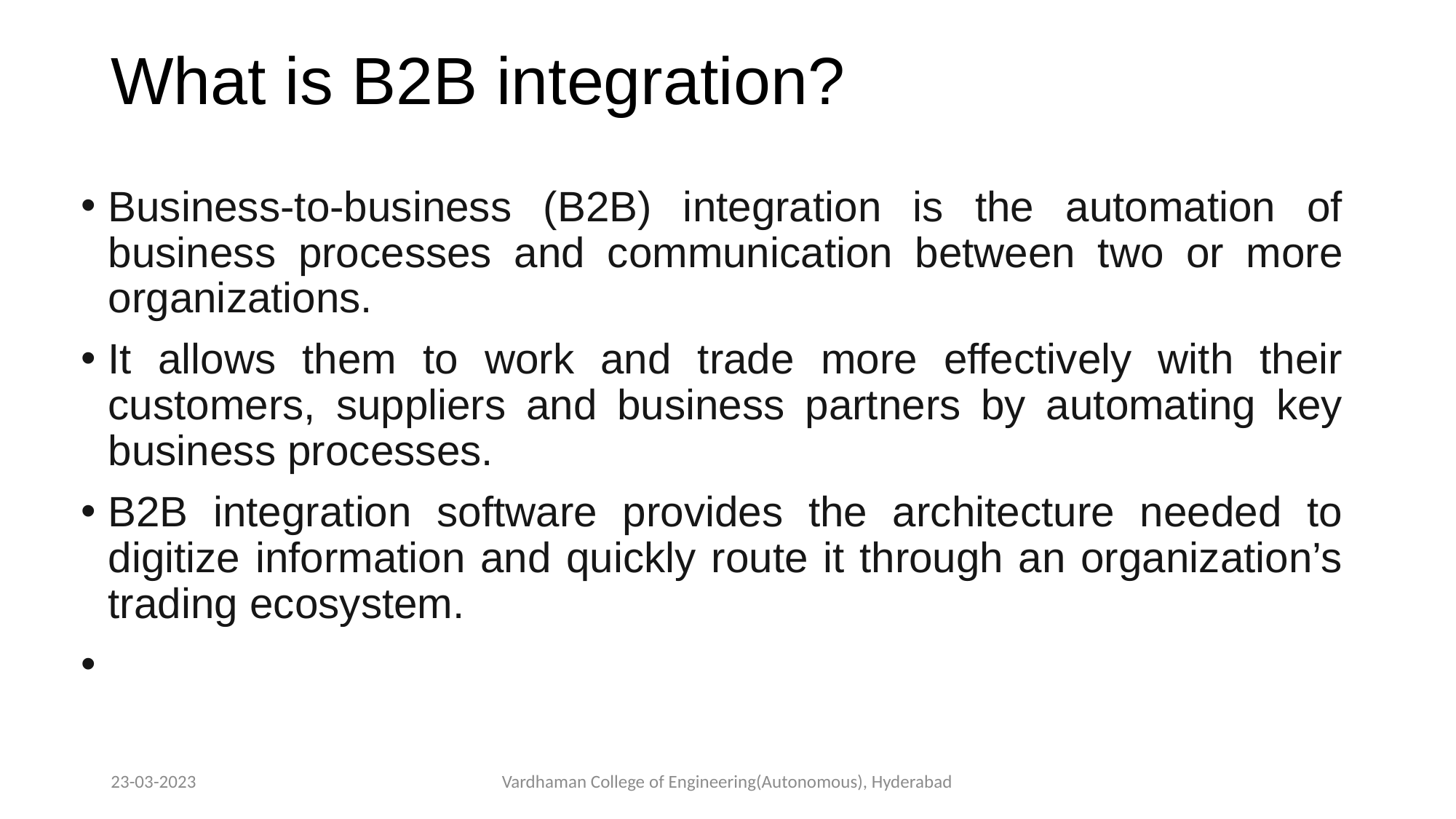

# What is B2B integration?
Business-to-business (B2B) integration is the automation of business processes and communication between two or more organizations.
It allows them to work and trade more effectively with their customers, suppliers and business partners by automating key business processes.
B2B integration software provides the architecture needed to digitize information and quickly route it through an organization’s trading ecosystem.

23-03-2023
Vardhaman College of Engineering(Autonomous), Hyderabad